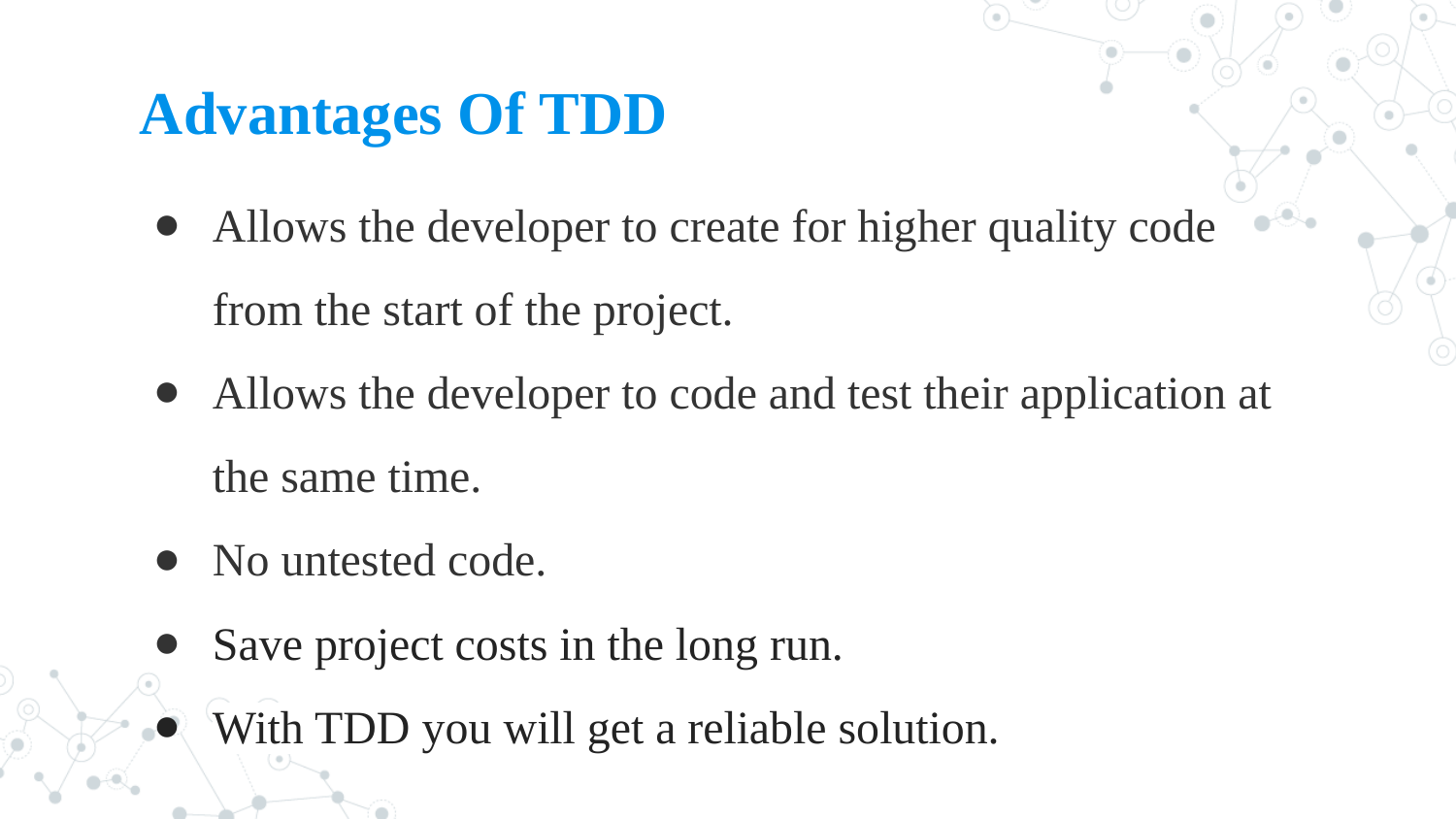

# Advantages Of TDD
Allows the developer to create for higher quality code from the start of the project.
Allows the developer to code and test their application at the same time.
No untested code.
Save project costs in the long run.
With TDD you will get a reliable solution.
33